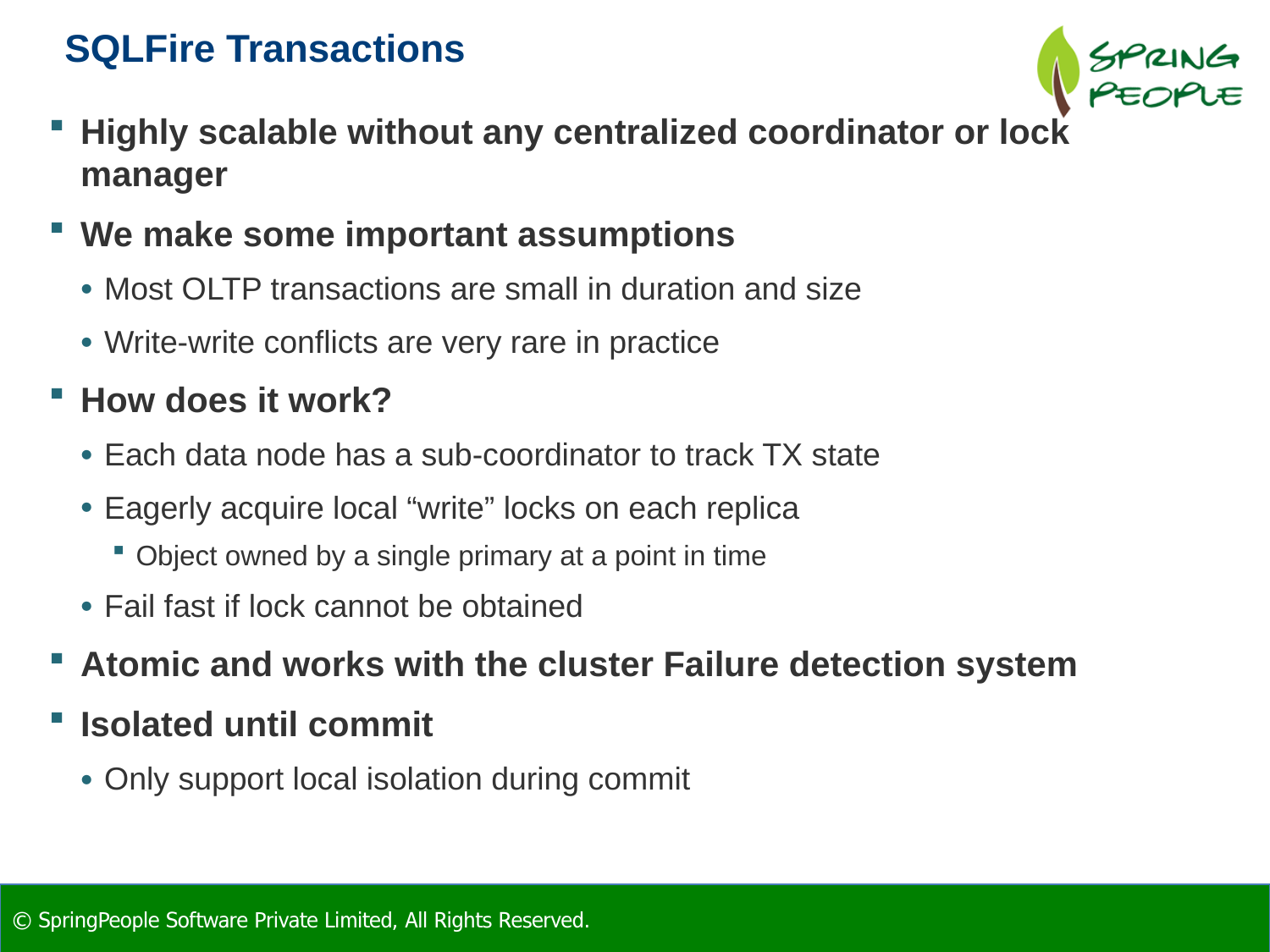

SQLFire Transactions
Highly scalable without any centralized coordinator or lock manager
We make some important assumptions
Most OLTP transactions are small in duration and size
Write-write conflicts are very rare in practice
How does it work?
Each data node has a sub-coordinator to track TX state
Eagerly acquire local “write” locks on each replica
Object owned by a single primary at a point in time
Fail fast if lock cannot be obtained
Atomic and works with the cluster Failure detection system
Isolated until commit
Only support local isolation during commit